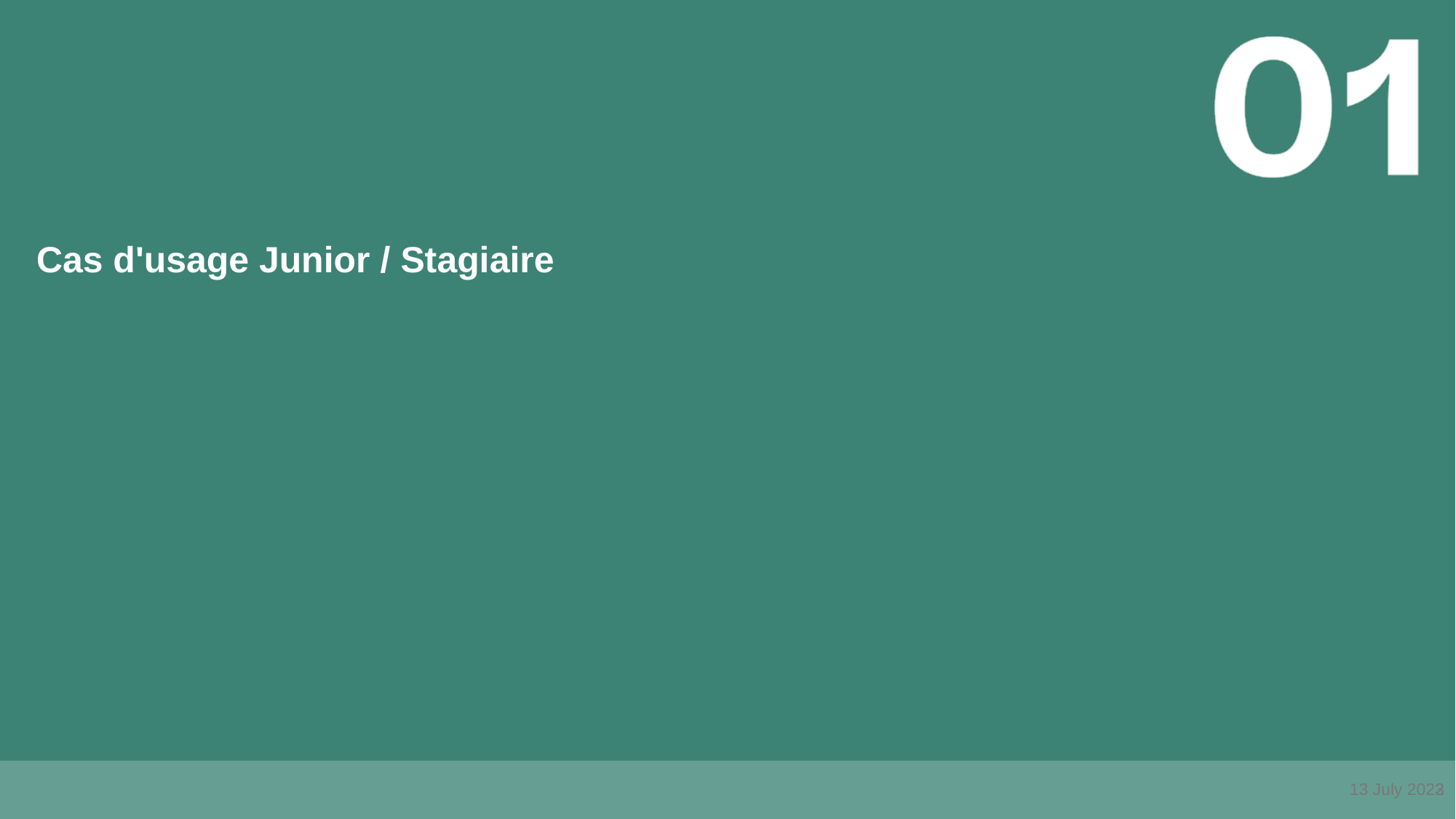

Cas d'usage Junior / Stagiaire

13 July 2023
2